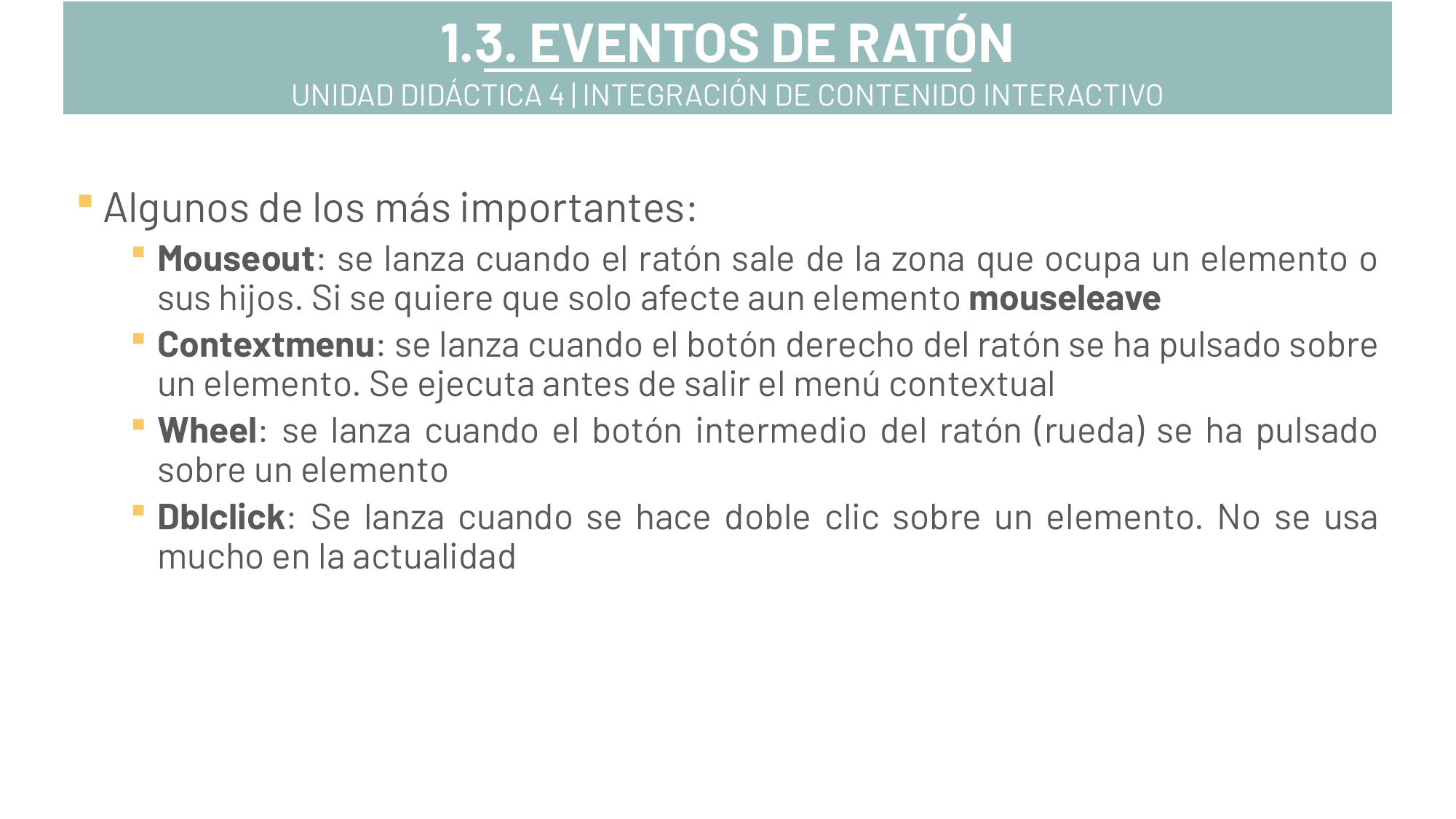

1.3. EVENTOS DE RATÓN
UNIDAD DIDÁCTICA 4 | INTEGRACIÓN DE CONTENIDO INTERACTIVO
Algunos de los más importantes:
Mouseout: se lanza cuando el ratón sale de la zona que ocupa un elemento o sus hijos. Si se quiere que solo afecte aun elemento mouseleave
Contextmenu: se lanza cuando el botón derecho del ratón se ha pulsado sobre un elemento. Se ejecuta antes de salir el menú contextual
Wheel: se lanza cuando el botón intermedio del ratón (rueda) se ha pulsado sobre un elemento
Dblclick: Se lanza cuando se hace doble clic sobre un elemento. No se usa mucho en la actualidad